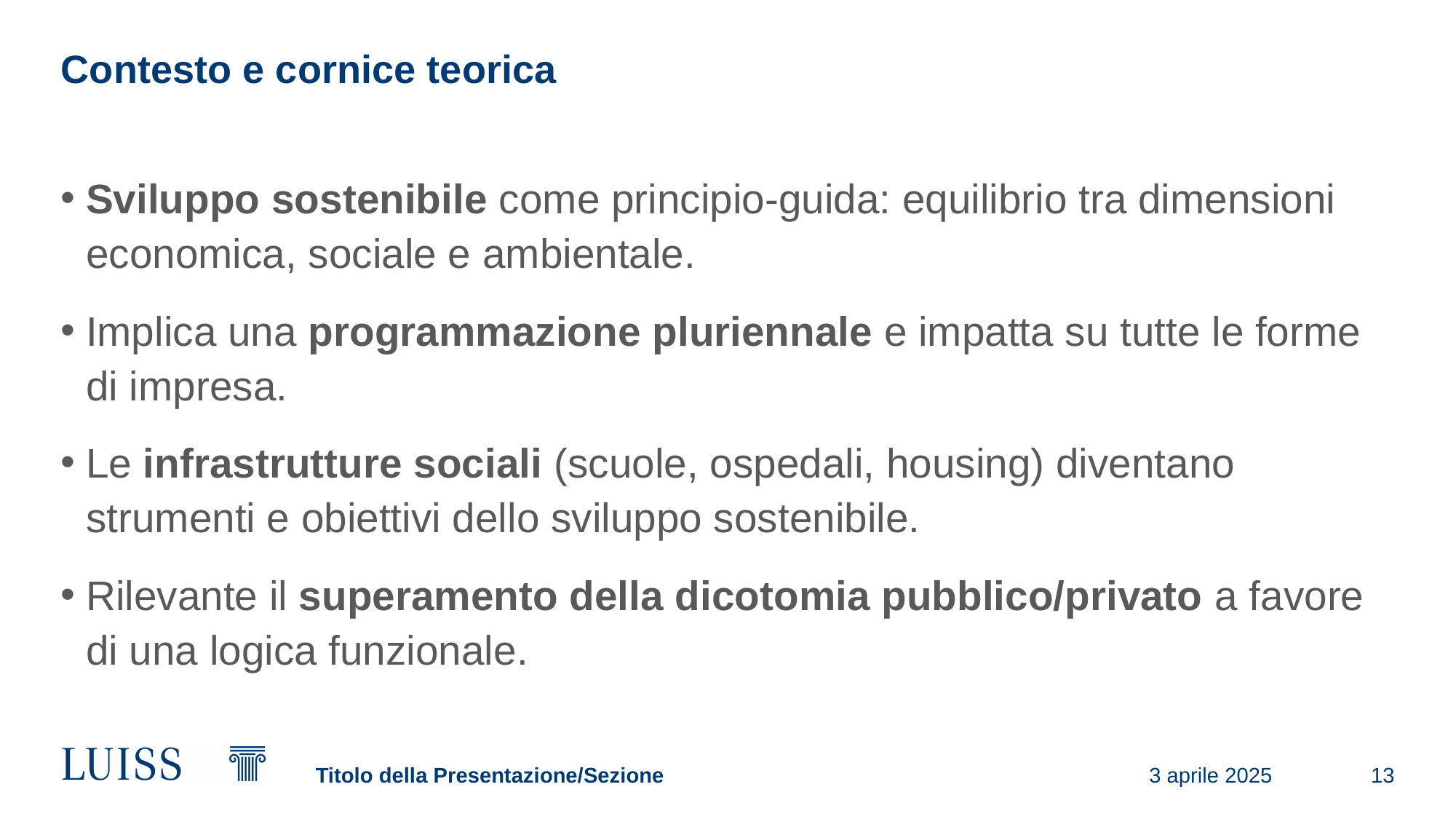

# Contesto e cornice teorica
Sviluppo sostenibile come principio-guida: equilibrio tra dimensioni economica, sociale e ambientale.
Implica una programmazione pluriennale e impatta su tutte le forme di impresa.
Le infrastrutture sociali (scuole, ospedali, housing) diventano strumenti e obiettivi dello sviluppo sostenibile.
Rilevante il superamento della dicotomia pubblico/privato a favore di una logica funzionale.

Titolo della Presentazione/Sezione
3 aprile 2025
13